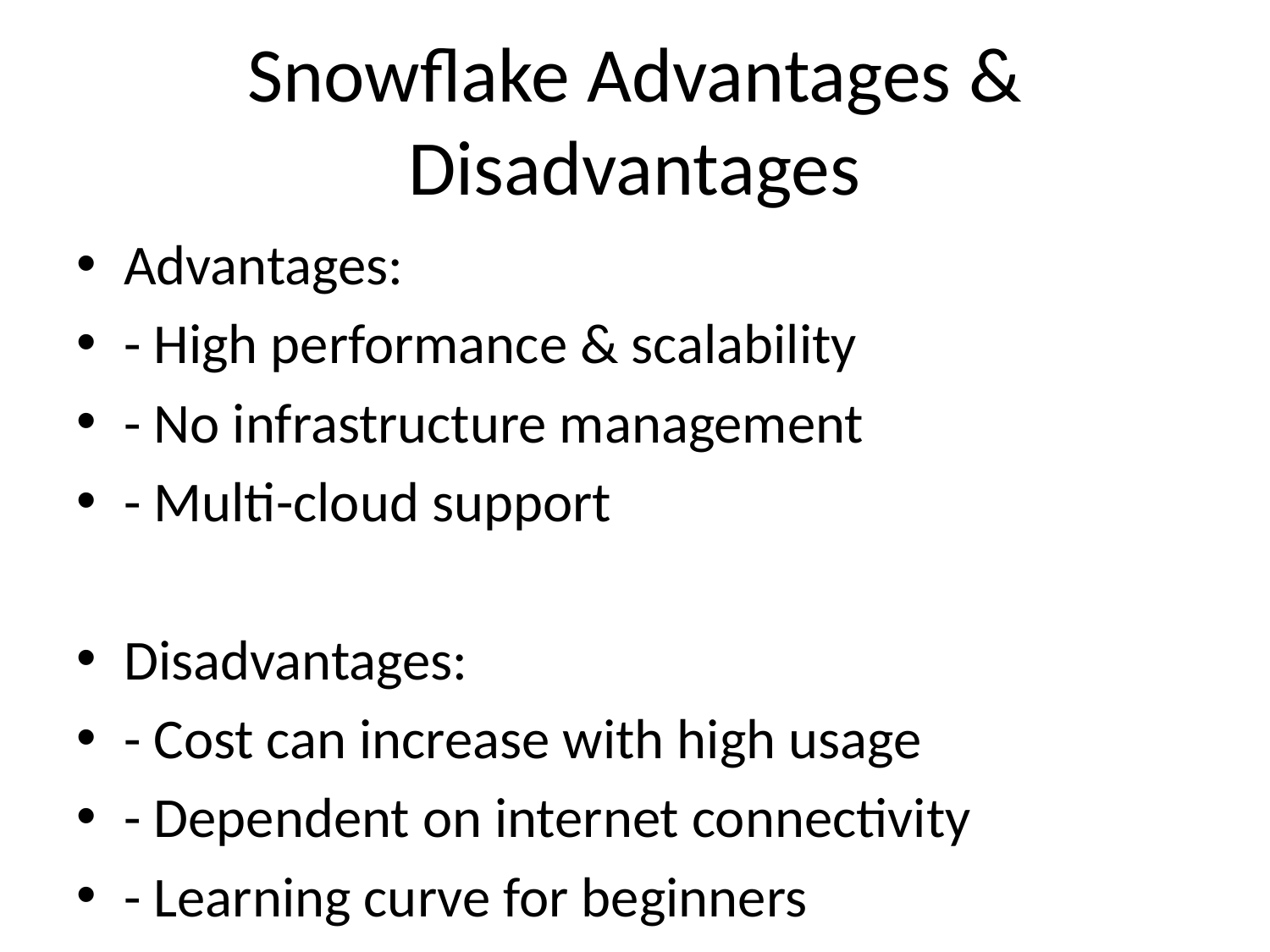

# Snowflake Advantages & Disadvantages
Advantages:
- High performance & scalability
- No infrastructure management
- Multi-cloud support

Disadvantages:
- Cost can increase with high usage
- Dependent on internet connectivity
- Learning curve for beginners